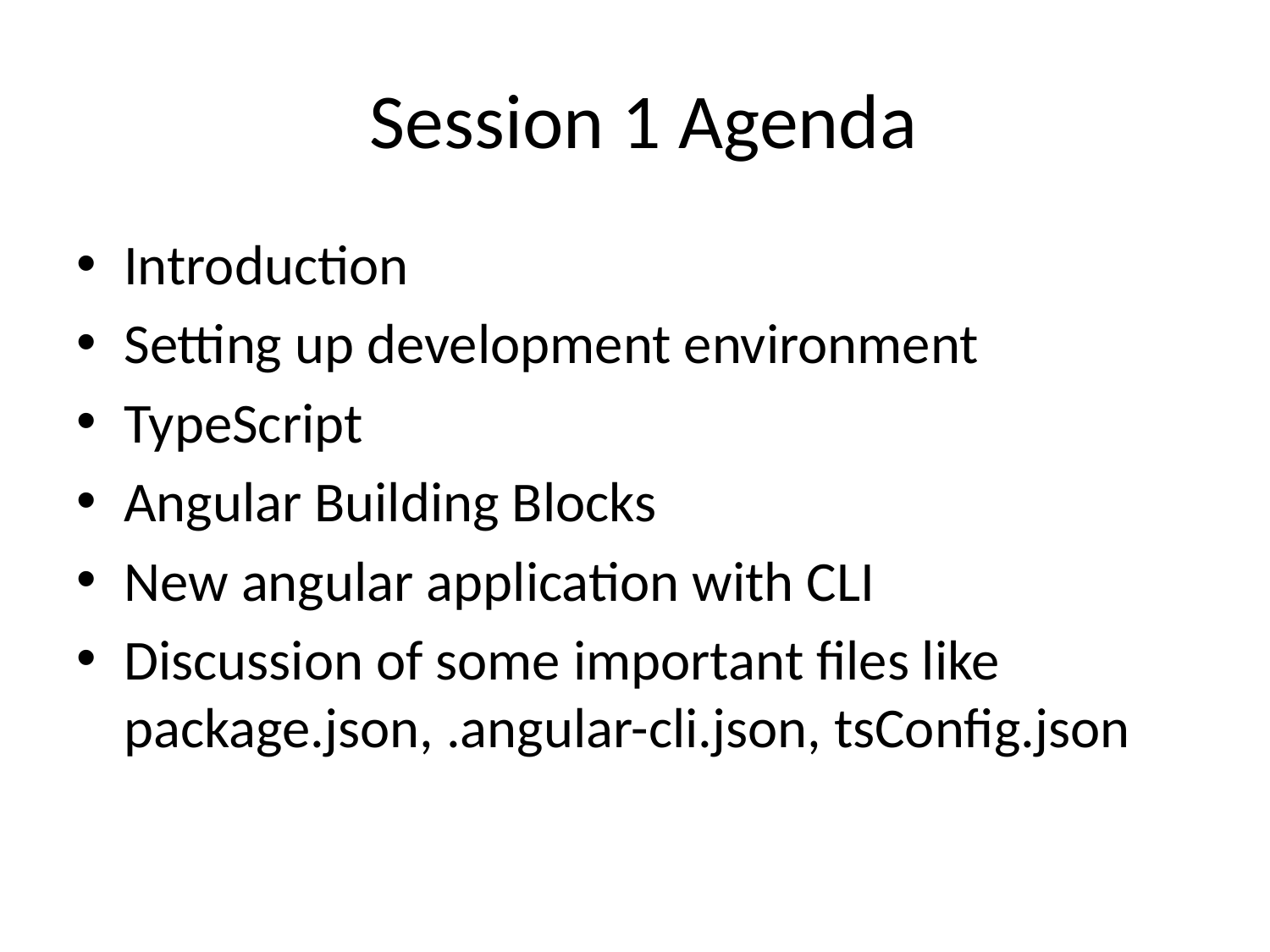

# Session 1 Agenda
Introduction
Setting up development environment
TypeScript
Angular Building Blocks
New angular application with CLI
Discussion of some important files like package.json, .angular-cli.json, tsConfig.json